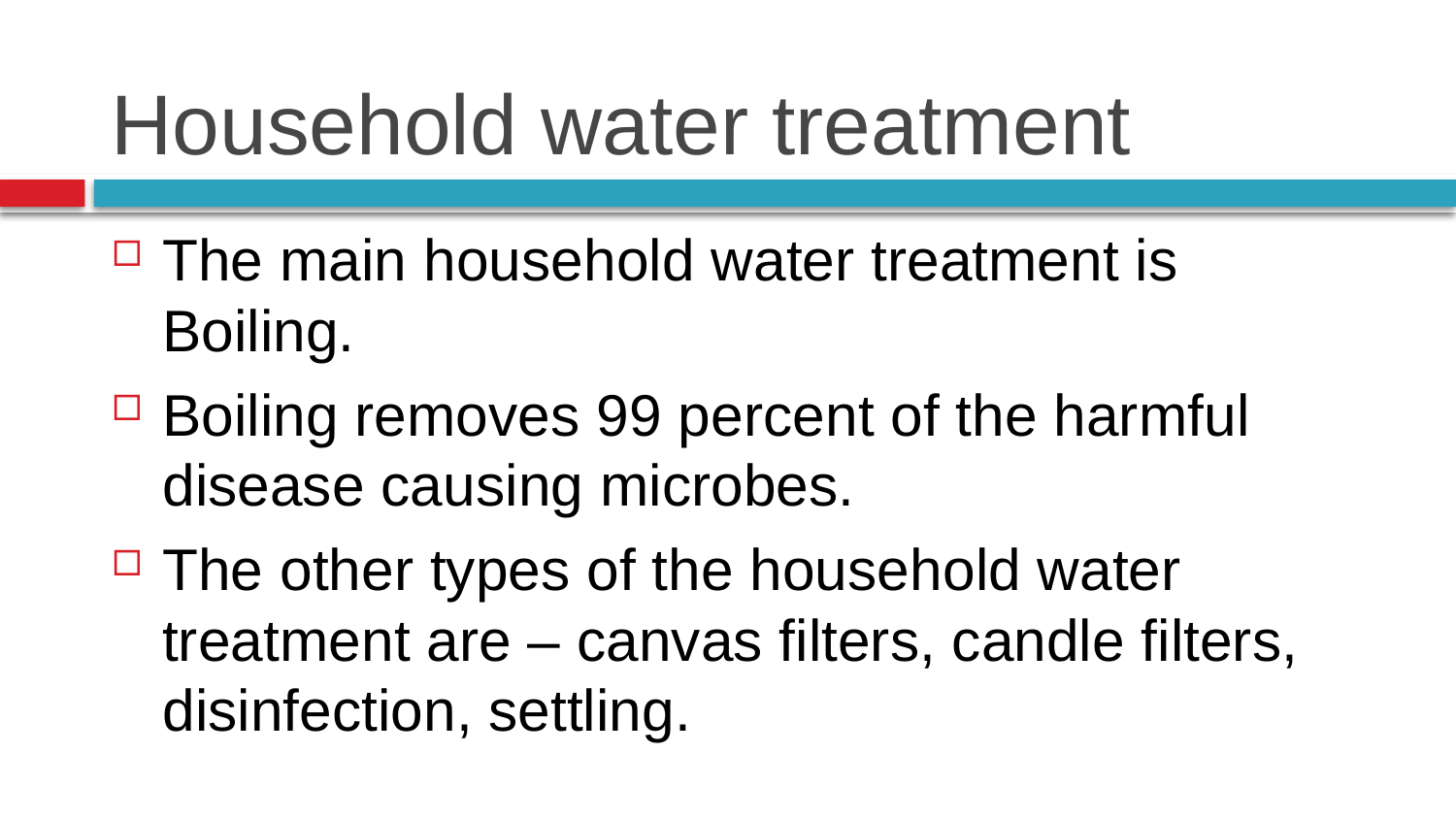

# Household water treatment
The main household water treatment is Boiling.
Boiling removes 99 percent of the harmful disease causing microbes.
The other types of the household water treatment are – canvas filters, candle filters, disinfection, settling.